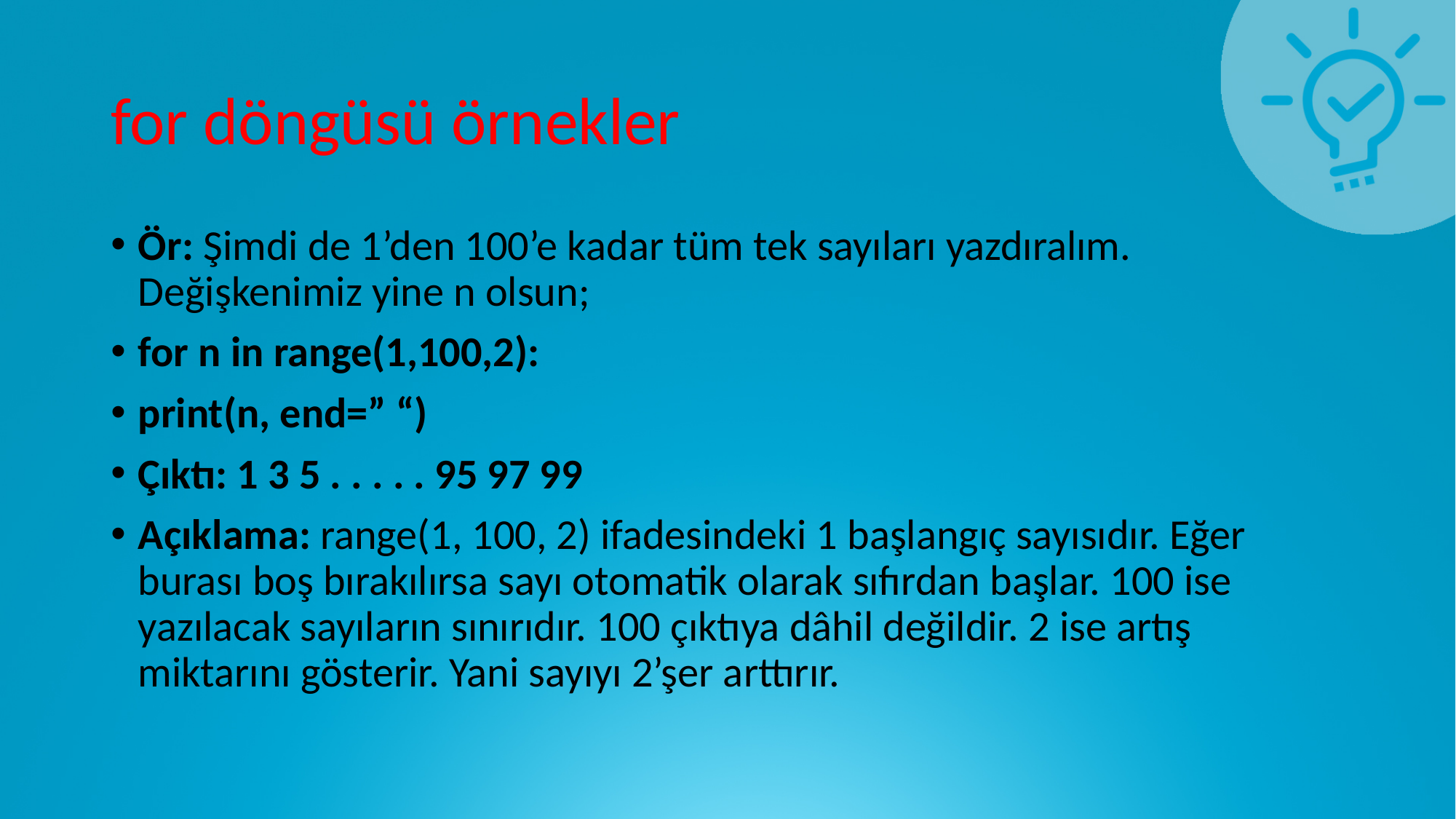

# for döngüsü örnekler
Ör: Şimdi de 1’den 100’e kadar tüm tek sayıları yazdıralım. Değişkenimiz yine n olsun;
for n in range(1,100,2):
print(n, end=” “)
Çıktı: 1 3 5 . . . . . 95 97 99
Açıklama: range(1, 100, 2) ifadesindeki 1 başlangıç sayısıdır. Eğer burası boş bırakılırsa sayı otomatik olarak sıfırdan başlar. 100 ise yazılacak sayıların sınırıdır. 100 çıktıya dâhil değildir. 2 ise artış miktarını gösterir. Yani sayıyı 2’şer arttırır.